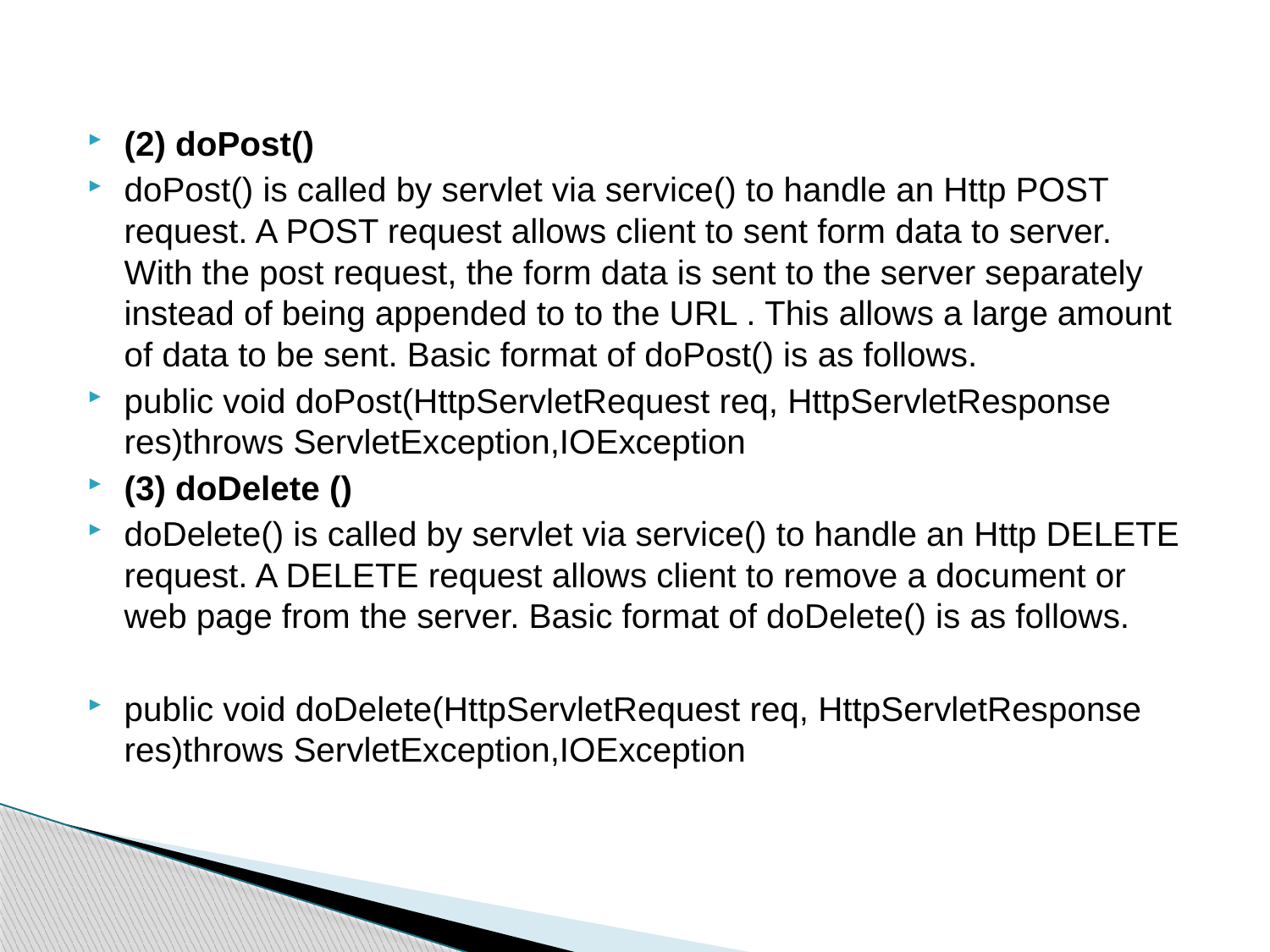

(2) doPost()
doPost() is called by servlet via service() to handle an Http POST request. A POST request allows client to sent form data to server. With the post request, the form data is sent to the server separately instead of being appended to to the URL . This allows a large amount of data to be sent. Basic format of doPost() is as follows.
public void doPost(HttpServletRequest req, HttpServletResponse res)throws ServletException,IOException
(3) doDelete ()
doDelete() is called by servlet via service() to handle an Http DELETE request. A DELETE request allows client to remove a document or web page from the server. Basic format of doDelete() is as follows.

public void doDelete(HttpServletRequest req, HttpServletResponse res)throws ServletException,IOException